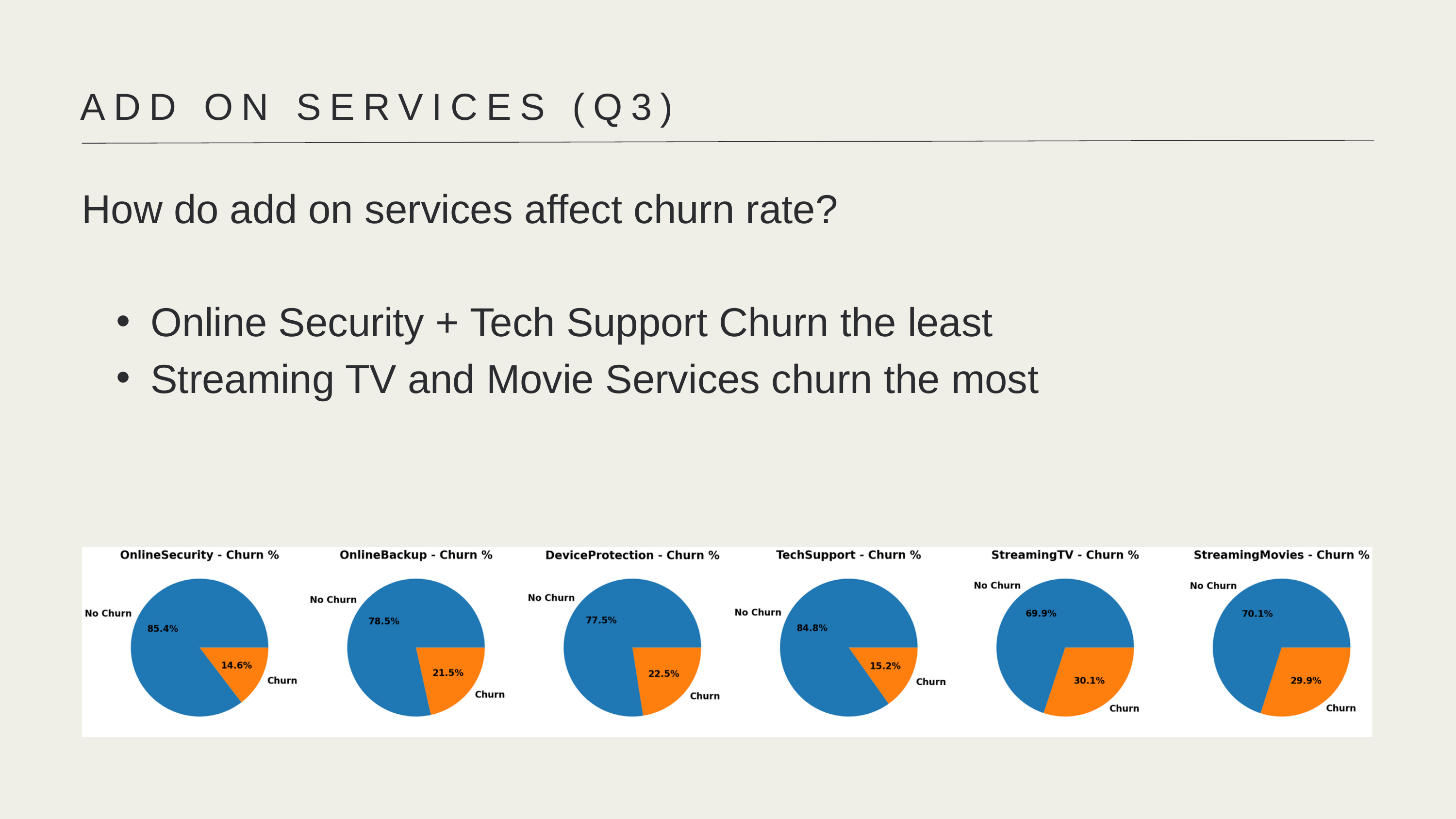

ADD ON SERVICES (Q3)

How do add on services affect churn rate?

Online Security + Tech Support Churn the least
Streaming TV and Movie Services churn the most